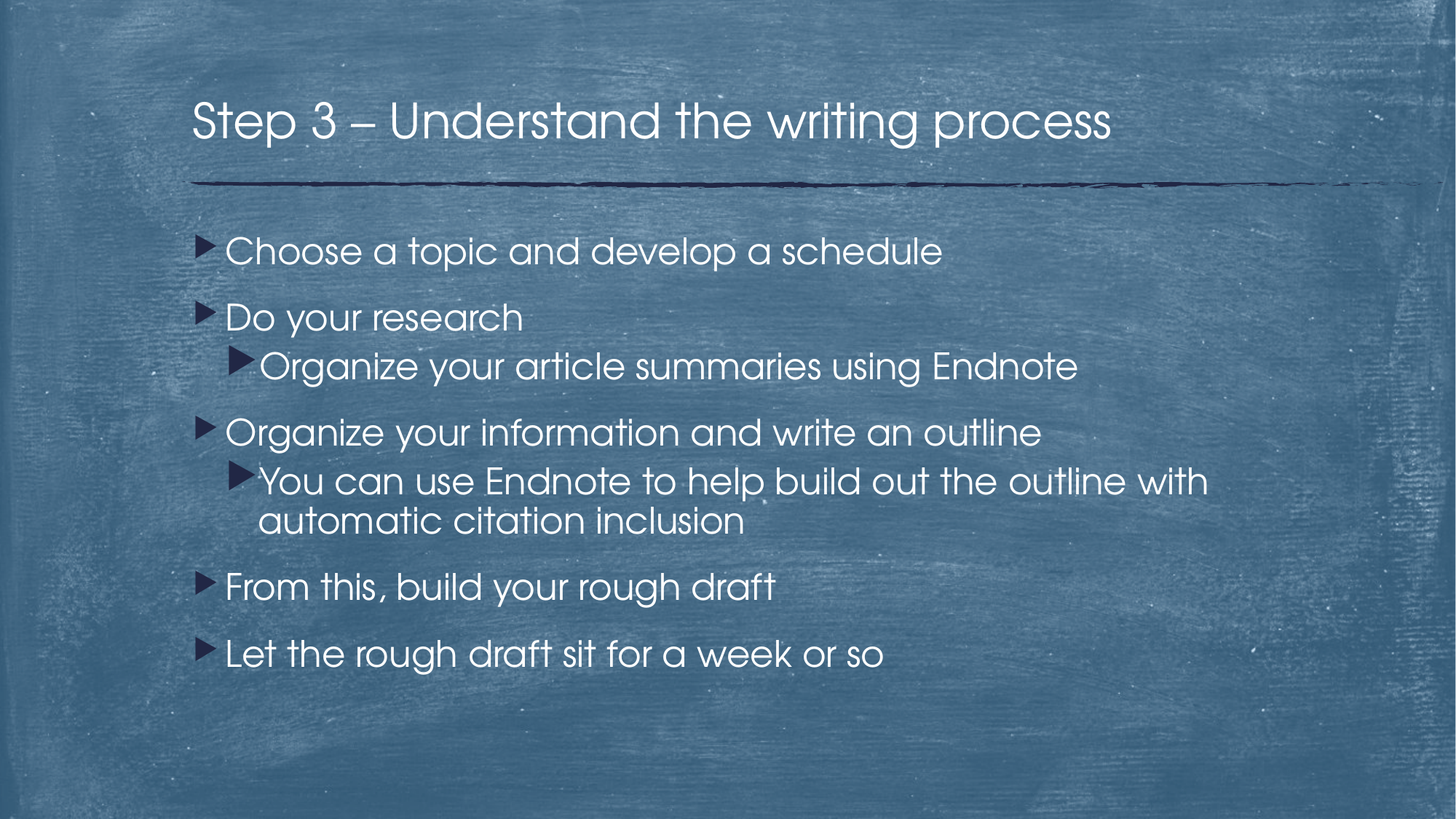

# Step 3 – Understand the writing process
Choose a topic and develop a schedule
Do your research
Organize your article summaries using Endnote
Organize your information and write an outline
You can use Endnote to help build out the outline with automatic citation inclusion
From this, build your rough draft
Let the rough draft sit for a week or so